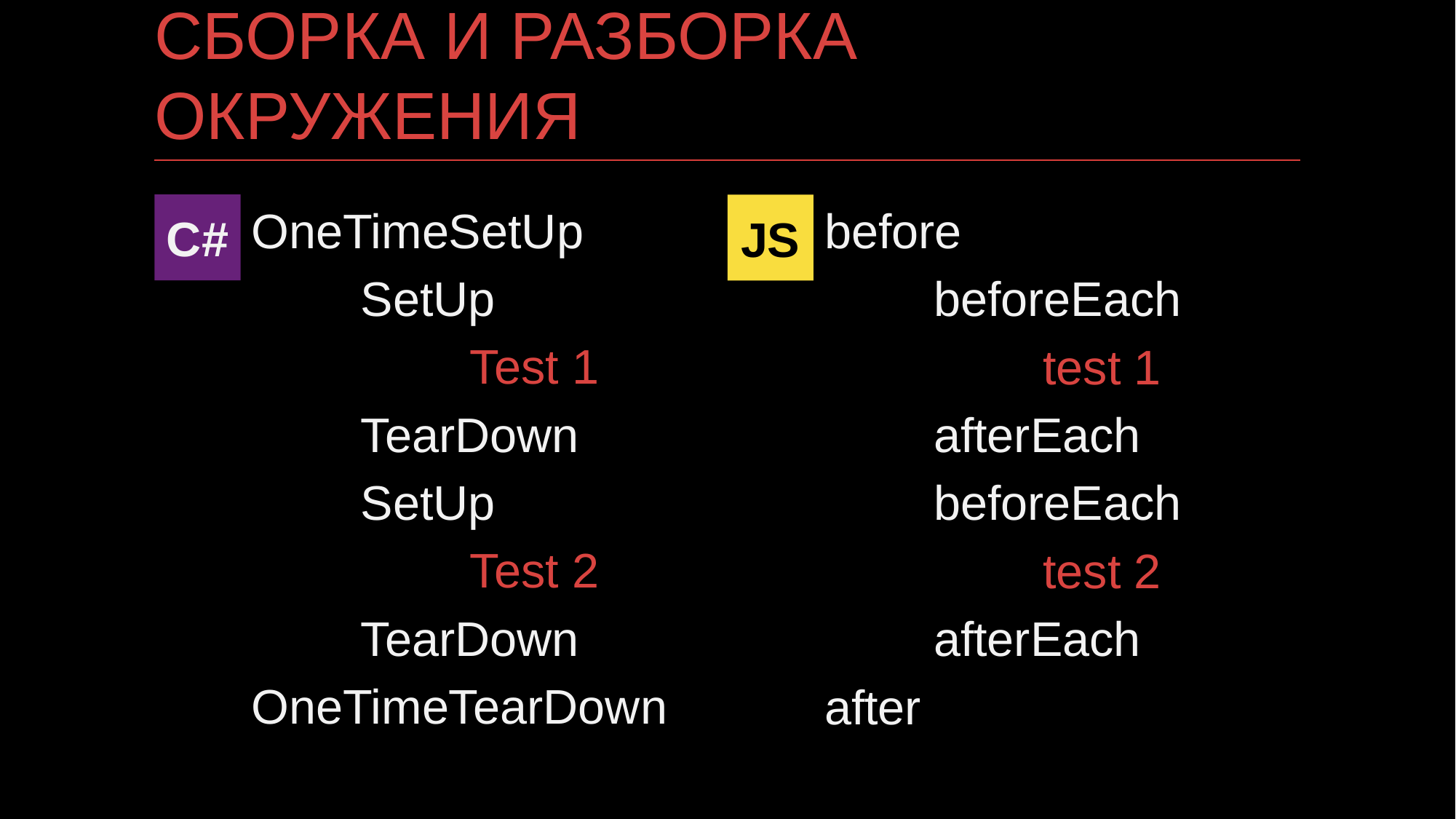

# Сборка и разборка окружения
C#
OneTimeSetUp
	SetUp
		Test 1
	TearDown
	SetUp
		Test 2
	TearDown
OneTimeTearDown
before
	beforeEach
		test 1
	afterEach
	beforeEach
		test 2
	afterEach
after
JS